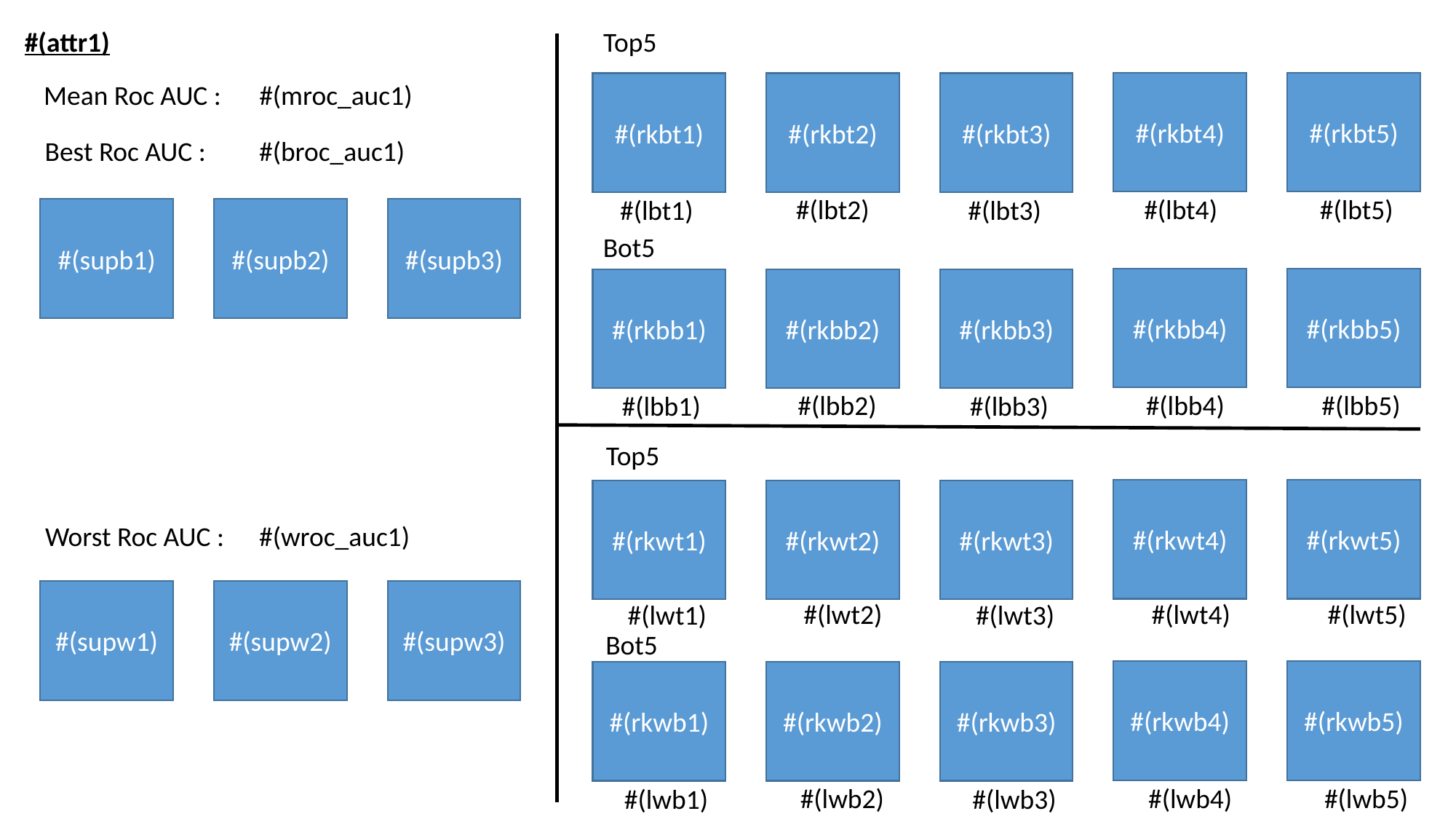

#(attr1)
Top5
Mean Roc AUC :
#(mroc_auc1)
#(rkbt4)
#(rkbt5)
#(rkbt1)
#(rkbt2)
#(rkbt3)
Best Roc AUC :
#(broc_auc1)
#(lbt2)
#(lbt4)
#(lbt5)
#(lbt1)
#(lbt3)
#(supb1)
#(supb2)
#(supb3)
Bot5
#(rkbb4)
#(rkbb5)
#(rkbb1)
#(rkbb2)
#(rkbb3)
#(lbb2)
#(lbb4)
#(lbb5)
#(lbb1)
#(lbb3)
Top5
#(rkwt4)
#(rkwt5)
#(rkwt1)
#(rkwt2)
#(rkwt3)
Worst Roc AUC :
#(wroc_auc1)
#(supw1)
#(supw2)
#(supw3)
#(lwt2)
#(lwt4)
#(lwt5)
#(lwt1)
#(lwt3)
Bot5
#(rkwb4)
#(rkwb5)
#(rkwb1)
#(rkwb2)
#(rkwb3)
#(lwb2)
#(lwb4)
#(lwb5)
#(lwb1)
#(lwb3)